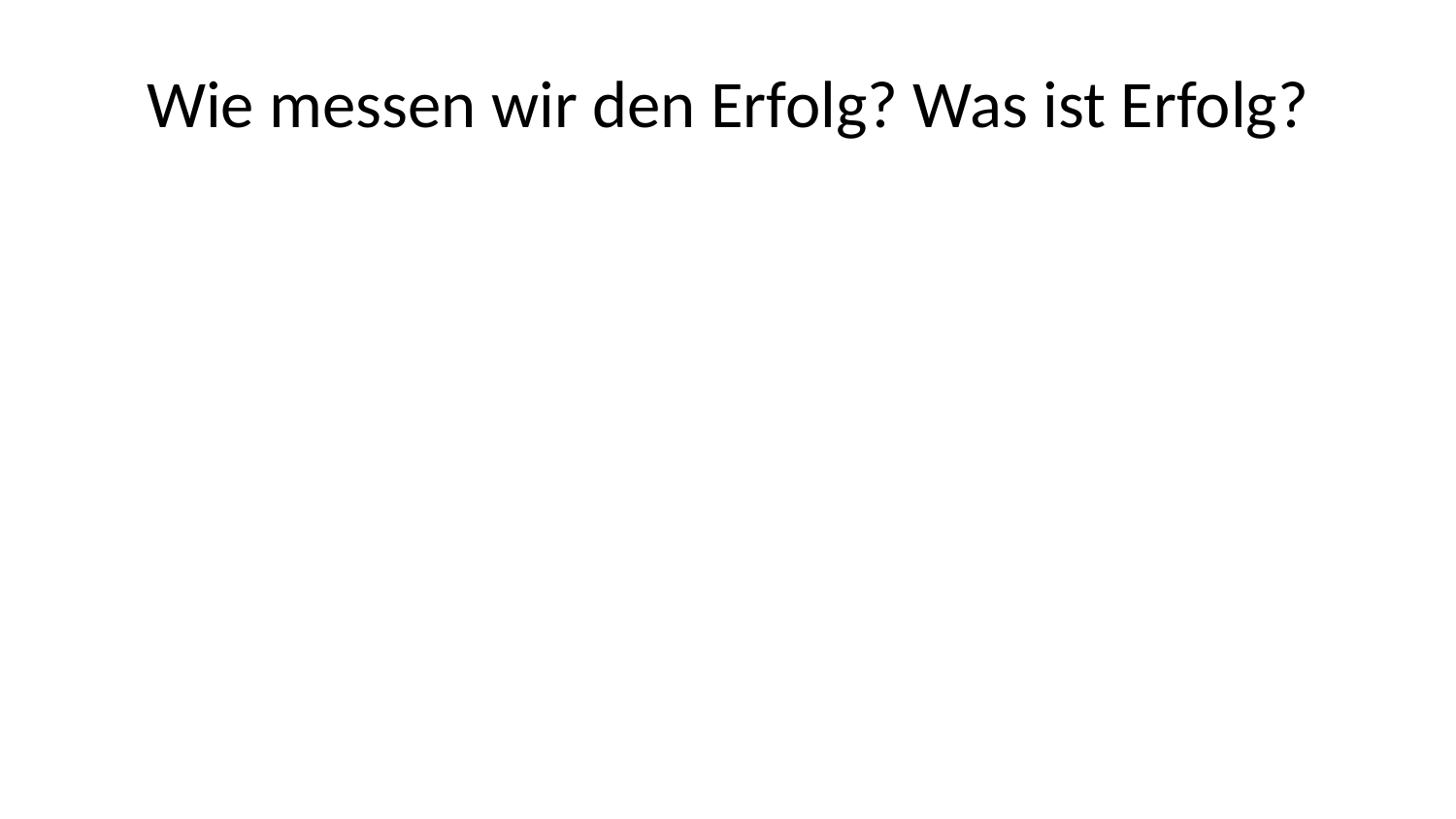

# Wie messen wir den Erfolg? Was ist Erfolg?